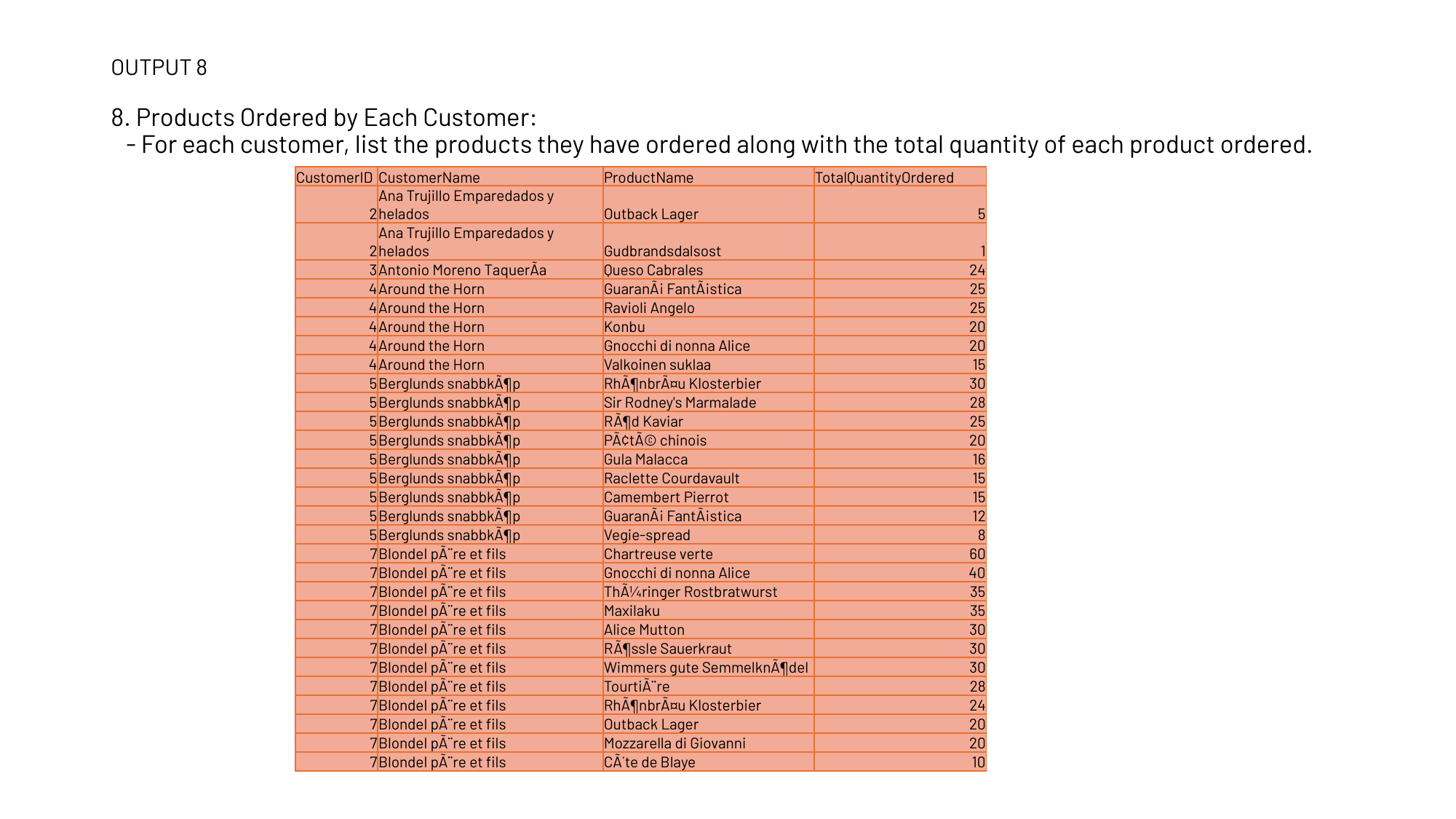

# OUTPUT 8 8. Products Ordered by Each Customer: - For each customer, list the products they have ordered along with the total quantity of each product ordered.
| CustomerID | CustomerName | ProductName | TotalQuantityOrdered |
| --- | --- | --- | --- |
| 2 | Ana Trujillo Emparedados y helados | Outback Lager | 5 |
| 2 | Ana Trujillo Emparedados y helados | Gudbrandsdalsost | 1 |
| 3 | Antonio Moreno TaquerÃ­a | Queso Cabrales | 24 |
| 4 | Around the Horn | GuaranÃ¡ FantÃ¡stica | 25 |
| 4 | Around the Horn | Ravioli Angelo | 25 |
| 4 | Around the Horn | Konbu | 20 |
| 4 | Around the Horn | Gnocchi di nonna Alice | 20 |
| 4 | Around the Horn | Valkoinen suklaa | 15 |
| 5 | Berglunds snabbkÃ¶p | RhÃ¶nbrÃ¤u Klosterbier | 30 |
| 5 | Berglunds snabbkÃ¶p | Sir Rodney's Marmalade | 28 |
| 5 | Berglunds snabbkÃ¶p | RÃ¶d Kaviar | 25 |
| 5 | Berglunds snabbkÃ¶p | PÃ¢tÃ© chinois | 20 |
| 5 | Berglunds snabbkÃ¶p | Gula Malacca | 16 |
| 5 | Berglunds snabbkÃ¶p | Raclette Courdavault | 15 |
| 5 | Berglunds snabbkÃ¶p | Camembert Pierrot | 15 |
| 5 | Berglunds snabbkÃ¶p | GuaranÃ¡ FantÃ¡stica | 12 |
| 5 | Berglunds snabbkÃ¶p | Vegie-spread | 8 |
| 7 | Blondel pÃ¨re et fils | Chartreuse verte | 60 |
| 7 | Blondel pÃ¨re et fils | Gnocchi di nonna Alice | 40 |
| 7 | Blondel pÃ¨re et fils | ThÃ¼ringer Rostbratwurst | 35 |
| 7 | Blondel pÃ¨re et fils | Maxilaku | 35 |
| 7 | Blondel pÃ¨re et fils | Alice Mutton | 30 |
| 7 | Blondel pÃ¨re et fils | RÃ¶ssle Sauerkraut | 30 |
| 7 | Blondel pÃ¨re et fils | Wimmers gute SemmelknÃ¶del | 30 |
| 7 | Blondel pÃ¨re et fils | TourtiÃ¨re | 28 |
| 7 | Blondel pÃ¨re et fils | RhÃ¶nbrÃ¤u Klosterbier | 24 |
| 7 | Blondel pÃ¨re et fils | Outback Lager | 20 |
| 7 | Blondel pÃ¨re et fils | Mozzarella di Giovanni | 20 |
| 7 | Blondel pÃ¨re et fils | CÃ´te de Blaye | 10 |